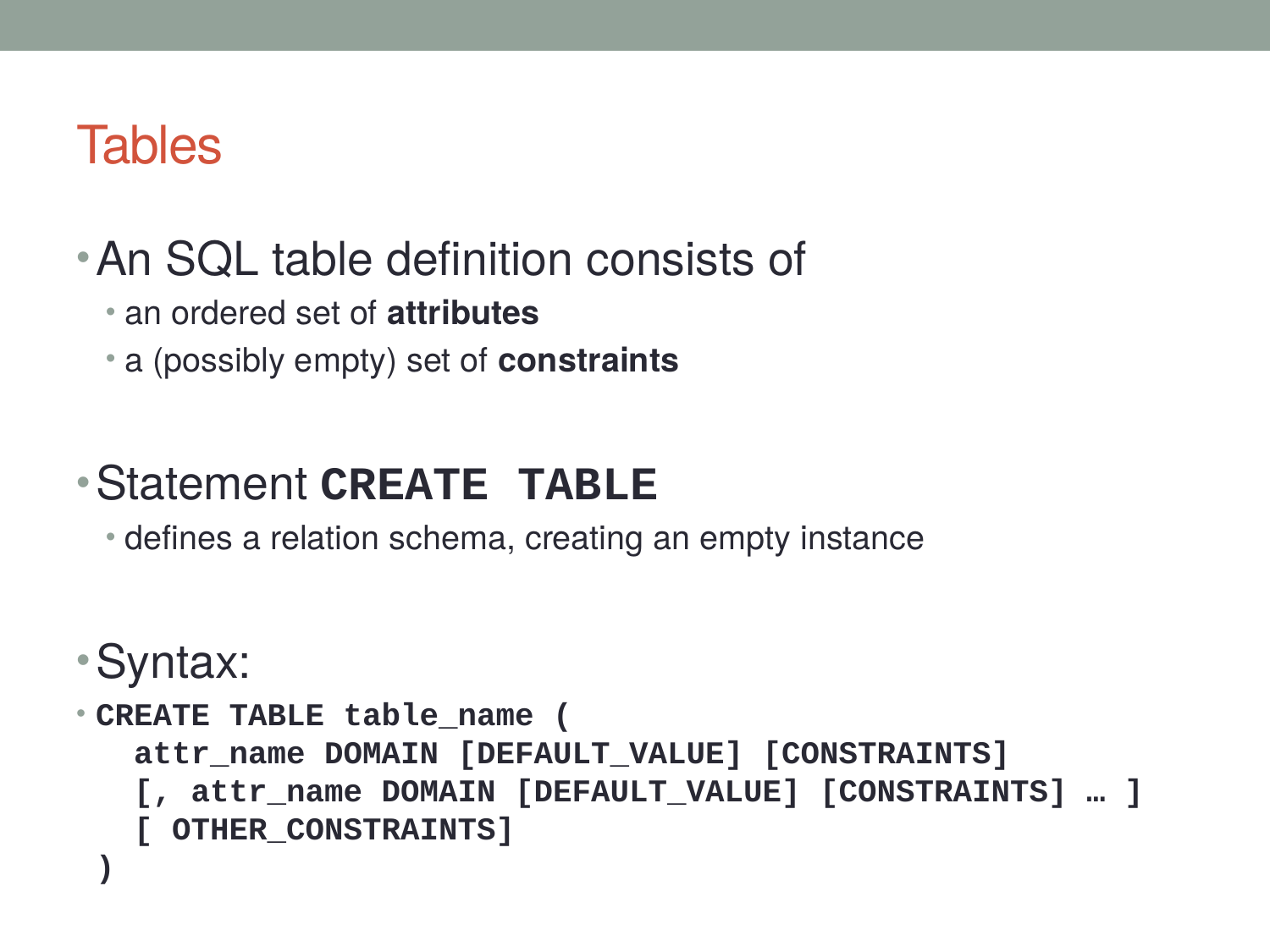

# Tables
An SQL table definition consists of
an ordered set of attributes
a (possibly empty) set of constraints

Statement CREATE TABLE
defines a relation schema, creating an empty instance

Syntax:
CREATE TABLE table_name (
  attr_name DOMAIN [DEFAULT_VALUE] [CONSTRAINTS]
  [, attr_name DOMAIN [DEFAULT_VALUE] [CONSTRAINTS] … ]
  [ OTHER_CONSTRAINTS]
)